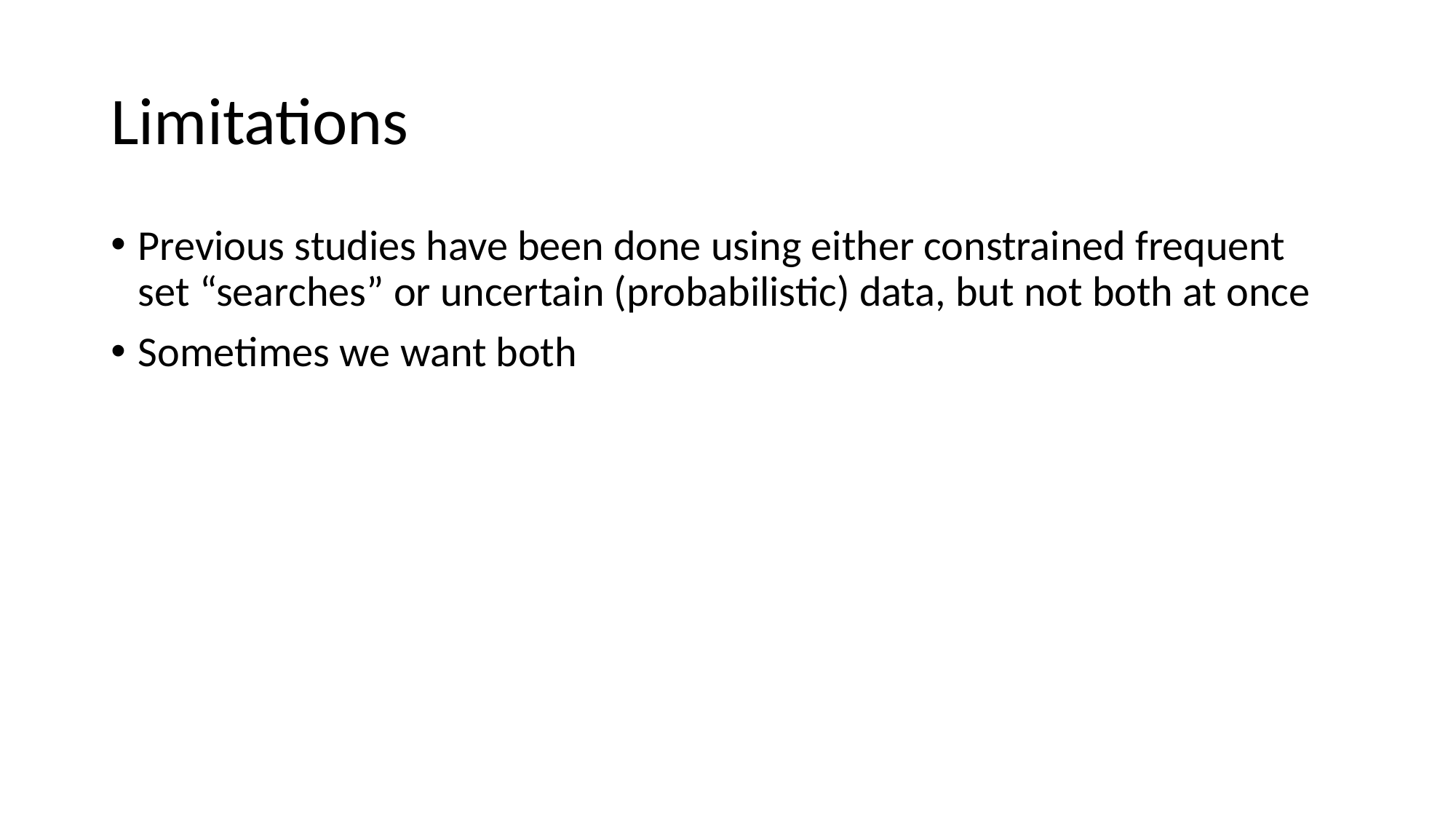

# Limitations
Previous studies have been done using either constrained frequent set “searches” or uncertain (probabilistic) data, but not both at once
Sometimes we want both